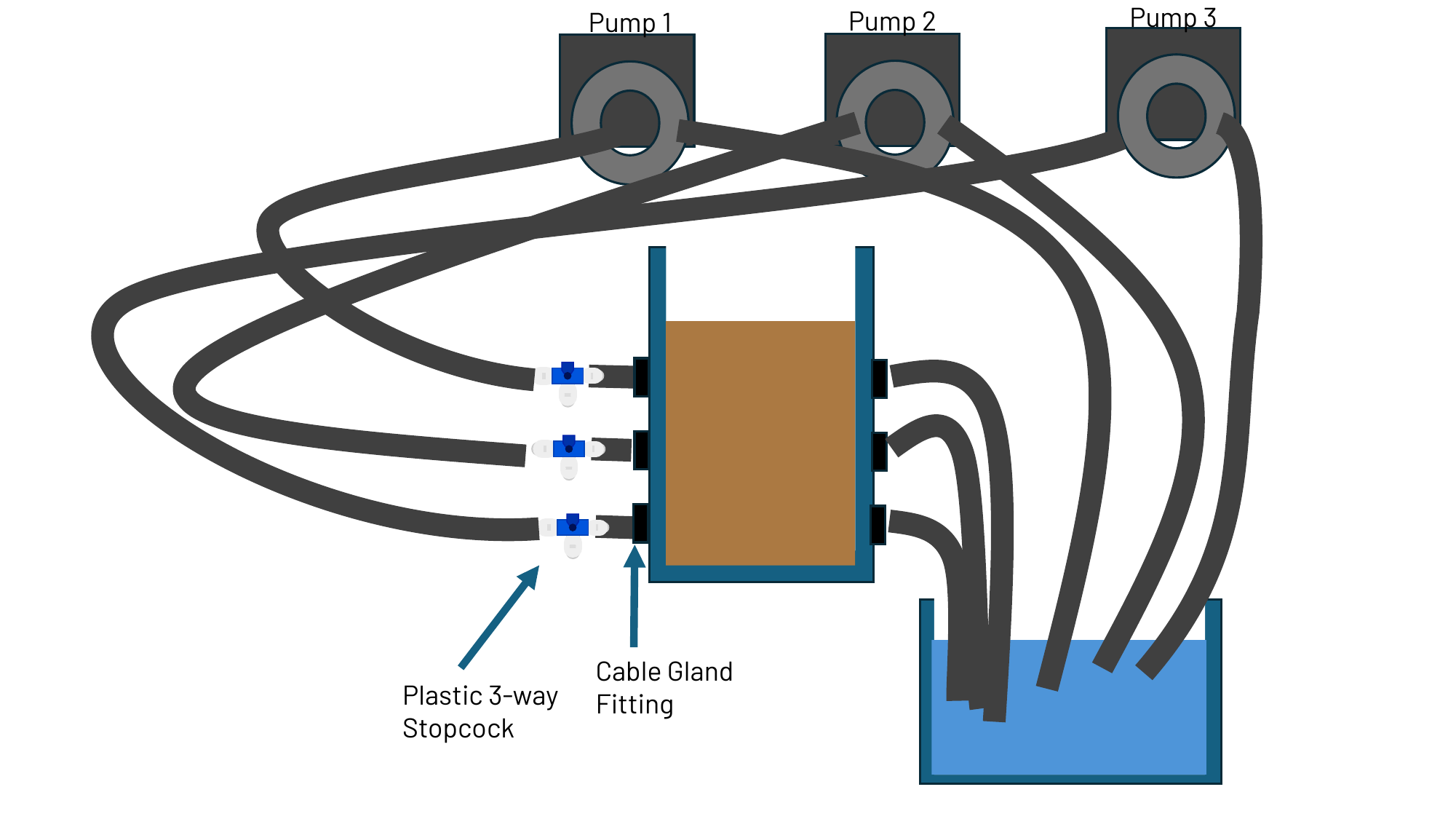

Pump 3
Pump 2
Pump 1

Cable Gland
Fitting
Plastic 3-way
Stopcock